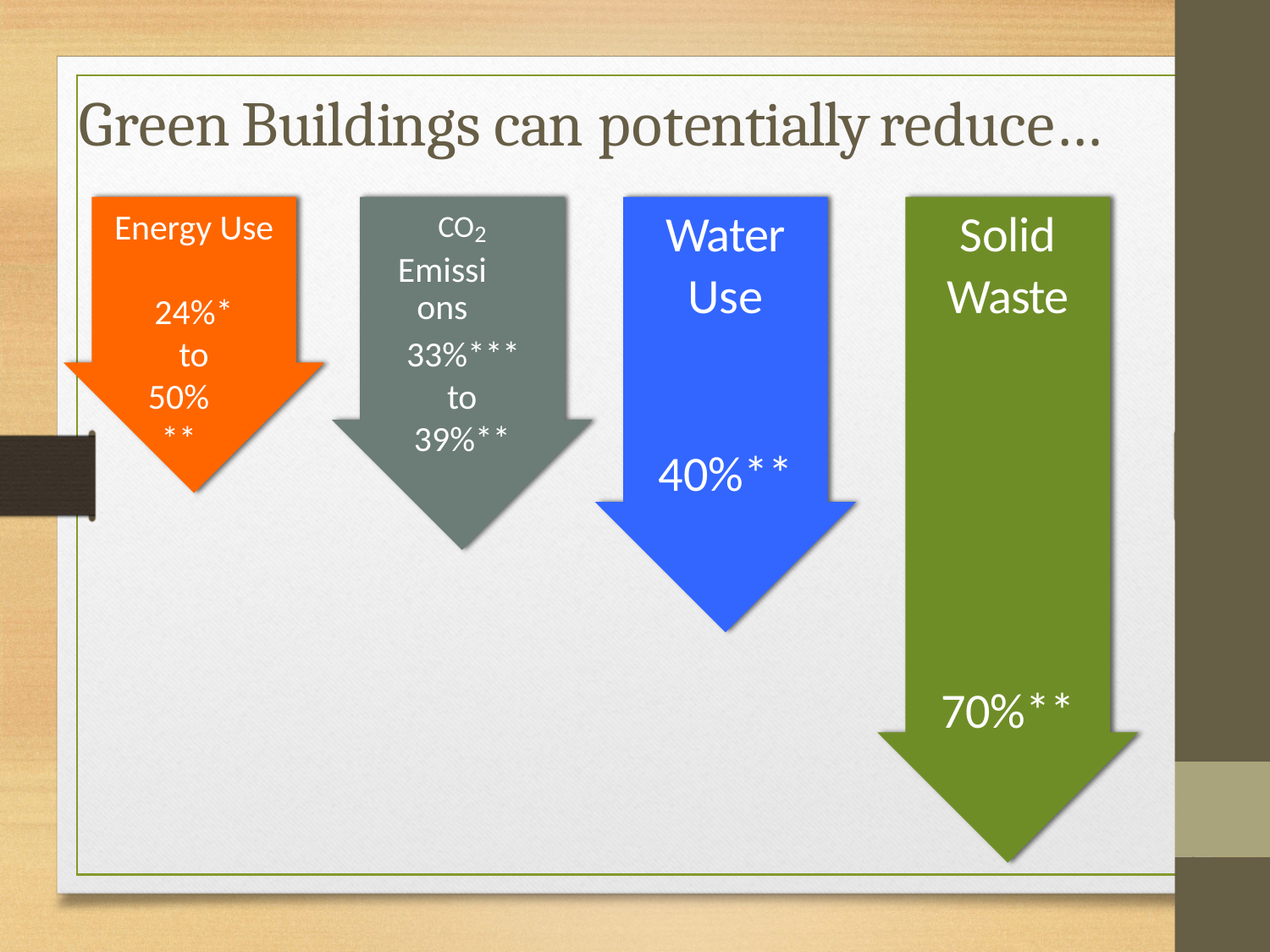

Green Buildings can
potentially
Water
Use
reduce…
Solid
Waste

Energy Use
CO2
Emissions
24%*
to
50%**
33%***
to
39%**
40%**
70%**